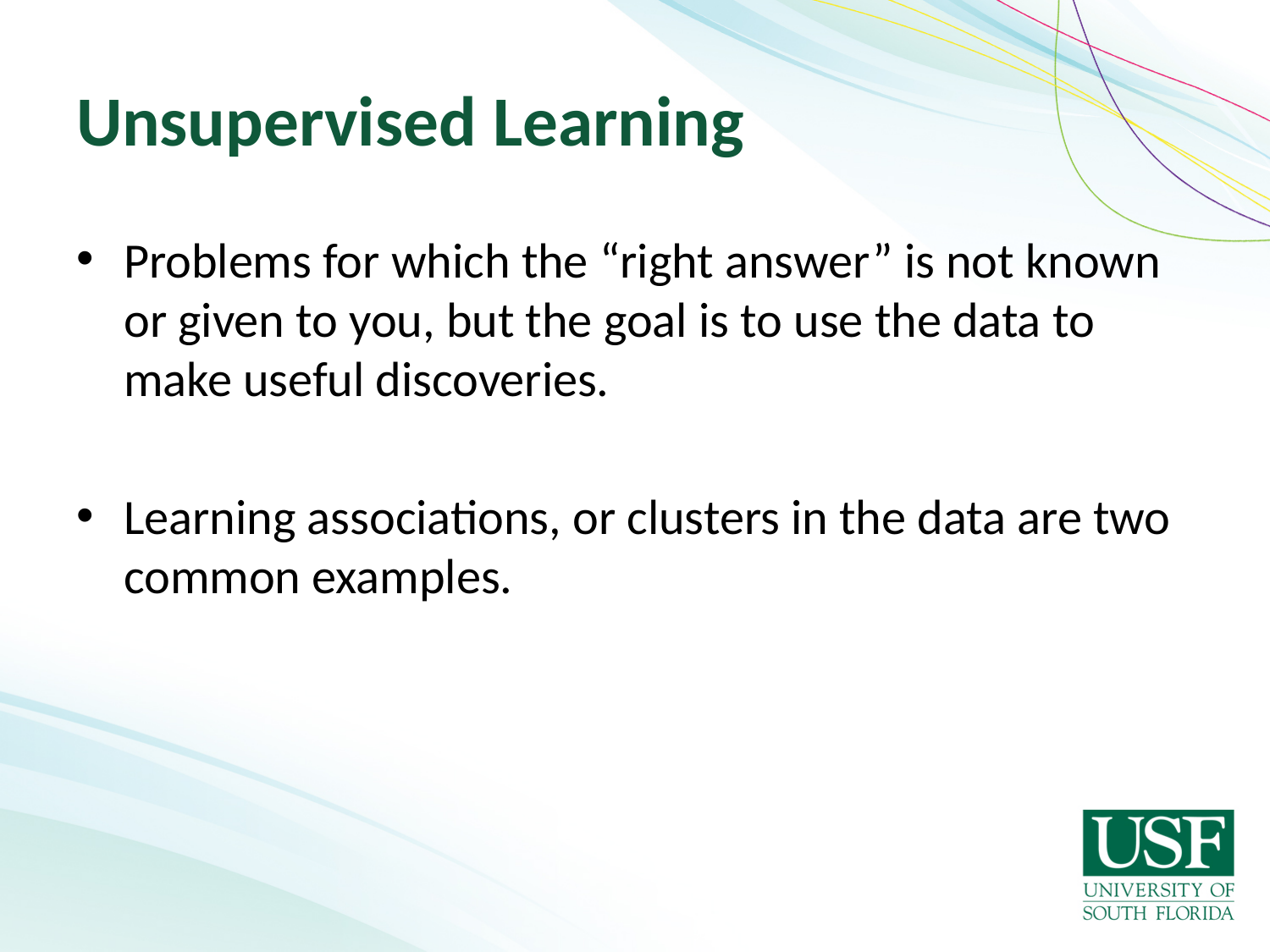

# Unsupervised Learning
Problems for which the “right answer” is not known or given to you, but the goal is to use the data to make useful discoveries.

Learning associations, or clusters in the data are two common examples.